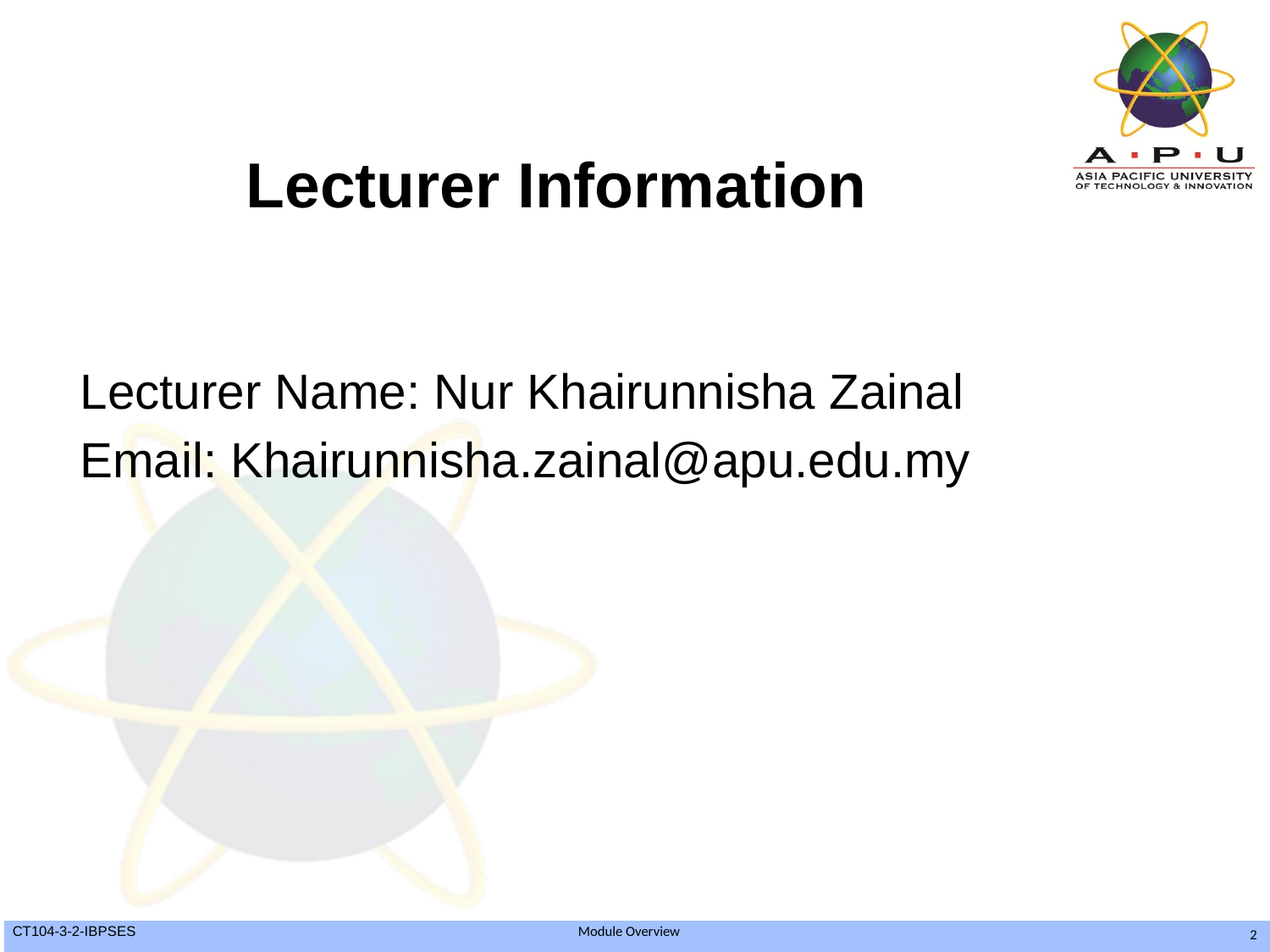

# Lecturer Information
Lecturer Name: Nur Khairunnisha Zainal
Email: Khairunnisha.zainal@apu.edu.my
2